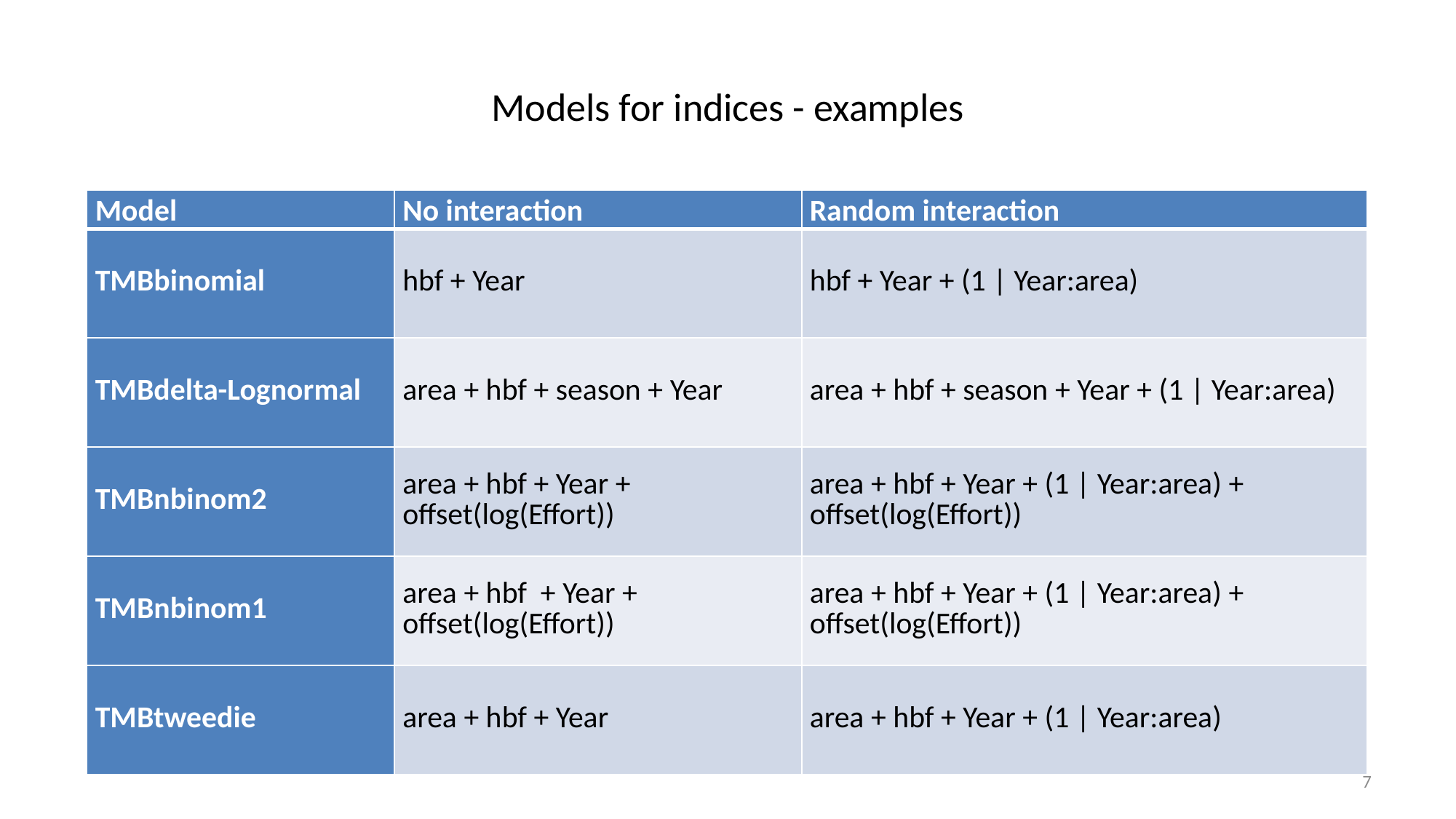

# Models for indices - examples
| Model | No interaction | Random interaction |
| --- | --- | --- |
| TMBbinomial | hbf + Year | hbf + Year + (1 | Year:area) |
| TMBdelta-Lognormal | area + hbf + season + Year | area + hbf + season + Year + (1 | Year:area) |
| TMBnbinom2 | area + hbf + Year + offset(log(Effort)) | area + hbf + Year + (1 | Year:area) + offset(log(Effort)) |
| TMBnbinom1 | area + hbf  + Year + offset(log(Effort)) | area + hbf + Year + (1 | Year:area) + offset(log(Effort)) |
| TMBtweedie | area + hbf + Year | area + hbf + Year + (1 | Year:area) |
7